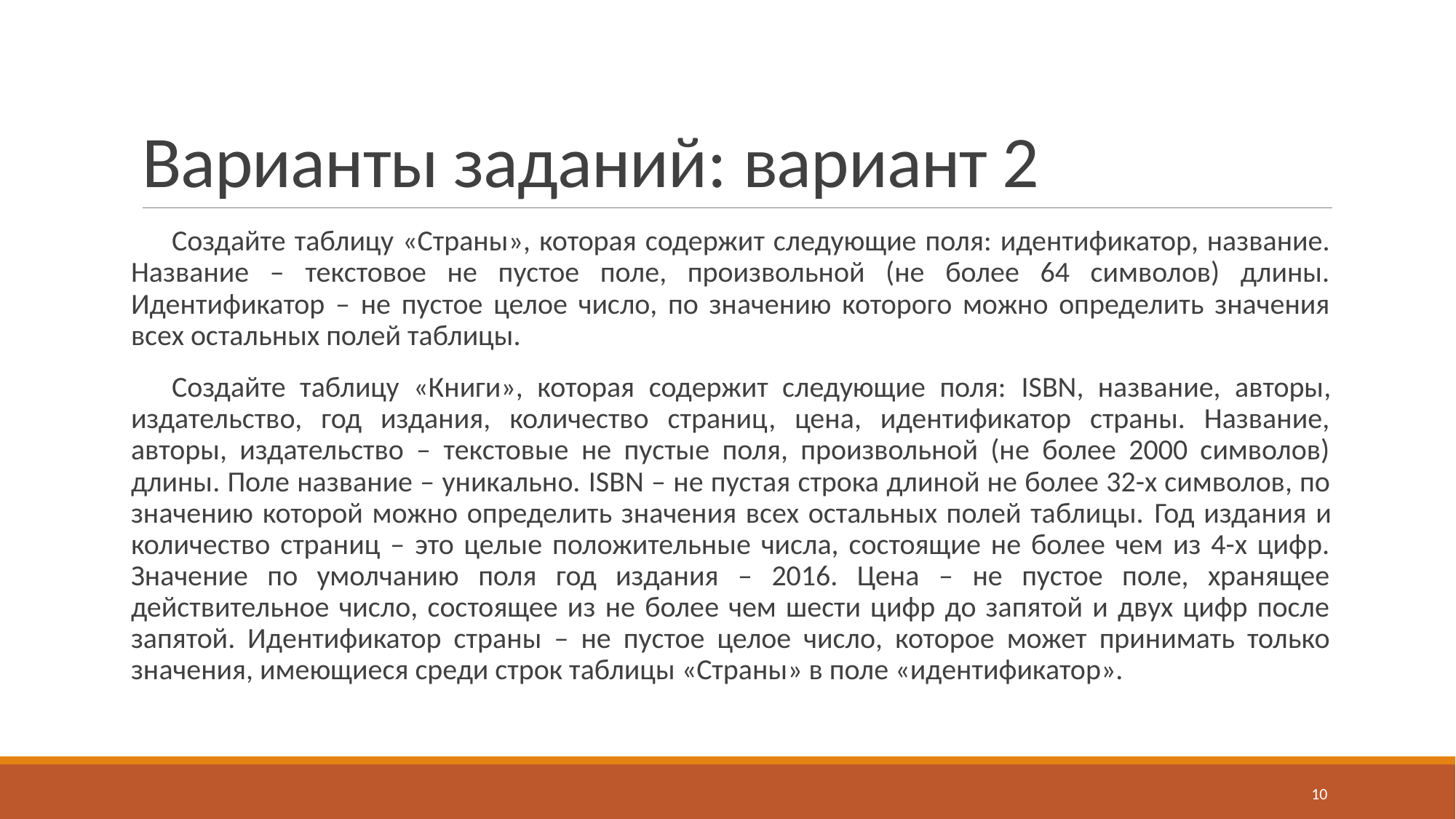

# Варианты заданий: вариант 2
Создайте таблицу «Страны», которая содержит следующие поля: идентификатор, название. Название – текстовое не пустое поле, произвольной (не более 64 символов) длины. Идентификатор – не пустое целое число, по значению которого можно определить значения всех остальных полей таблицы.
Создайте таблицу «Книги», которая содержит следующие поля: ISBN, название, авторы, издательство, год издания, количество страниц, цена, идентификатор страны. Название, авторы, издательство – текстовые не пустые поля, произвольной (не более 2000 символов) длины. Поле название – уникально. ISBN – не пустая строка длиной не более 32-х символов, по значению которой можно определить значения всех остальных полей таблицы. Год издания и количество страниц – это целые положительные числа, состоящие не более чем из 4-х цифр. Значение по умолчанию поля год издания – 2016. Цена – не пустое поле, хранящее действительное число, состоящее из не более чем шести цифр до запятой и двух цифр после запятой. Идентификатор страны – не пустое целое число, которое может принимать только значения, имеющиеся среди строк таблицы «Страны» в поле «идентификатор».

10